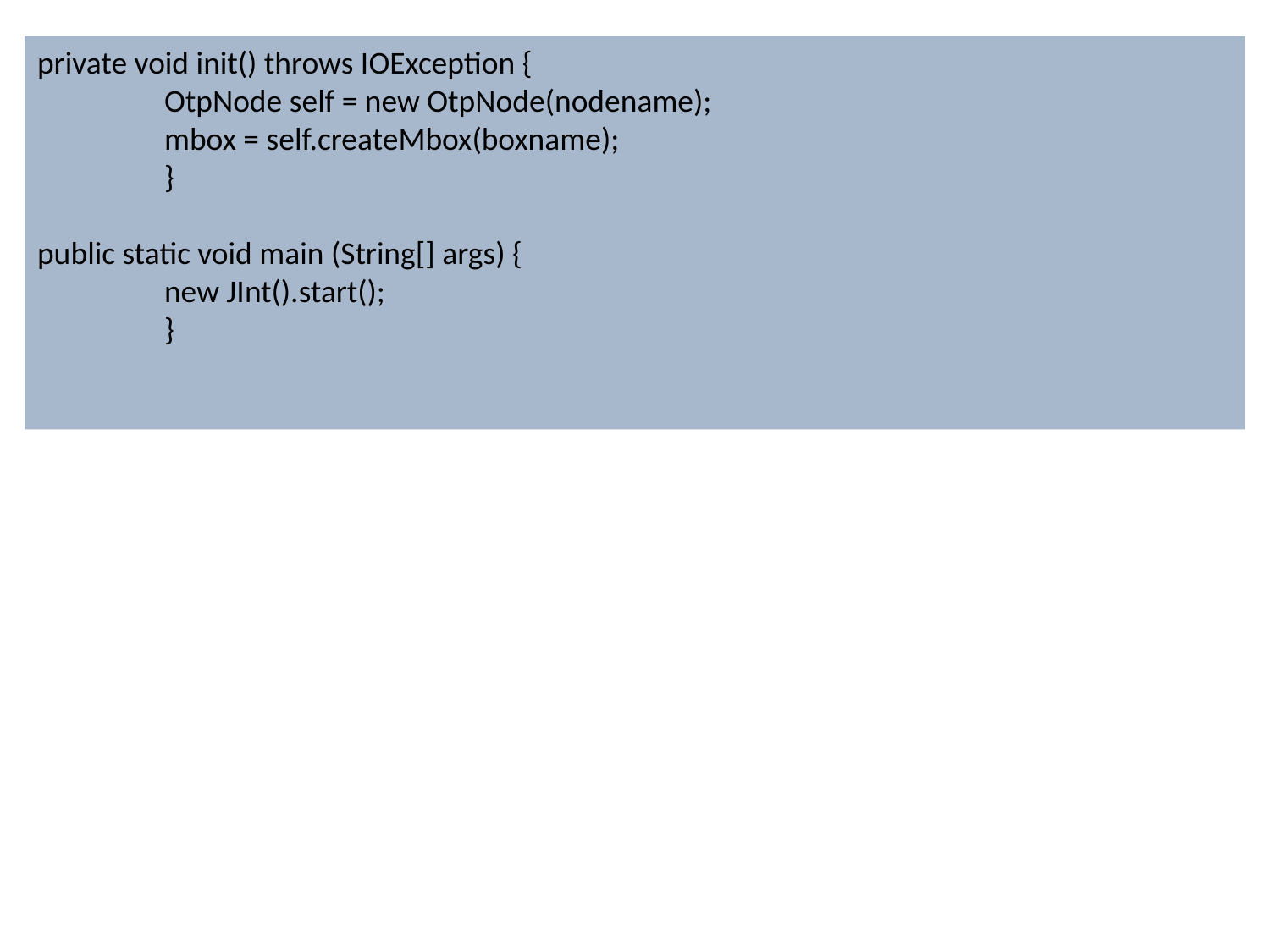

private void init() throws IOException {
	OtpNode self = new OtpNode(nodename);
        	mbox = self.createMbox(boxname);
	}

public static void main (String[] args) {
	new JInt().start();
	}